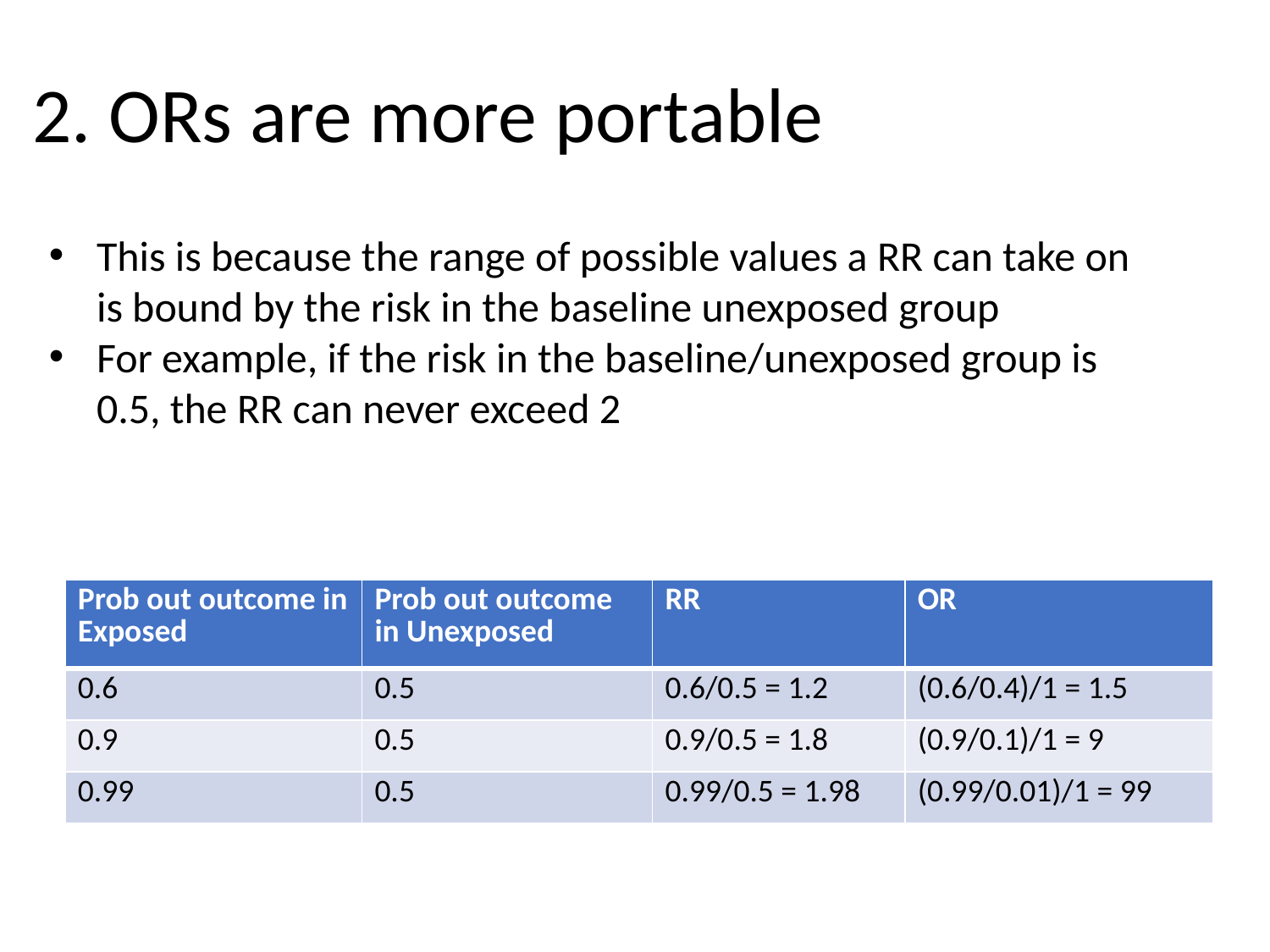

# 2. ORs are more portable
This is because the range of possible values a RR can take on is bound by the risk in the baseline unexposed group
For example, if the risk in the baseline/unexposed group is 0.5, the RR can never exceed 2
| Prob out outcome in Exposed | Prob out outcome in Unexposed | RR | OR |
| --- | --- | --- | --- |
| 0.6 | 0.5 | 0.6/0.5 = 1.2 | (0.6/0.4)/1 = 1.5 |
| 0.9 | 0.5 | 0.9/0.5 = 1.8 | (0.9/0.1)/1 = 9 |
| 0.99 | 0.5 | 0.99/0.5 = 1.98 | (0.99/0.01)/1 = 99 |